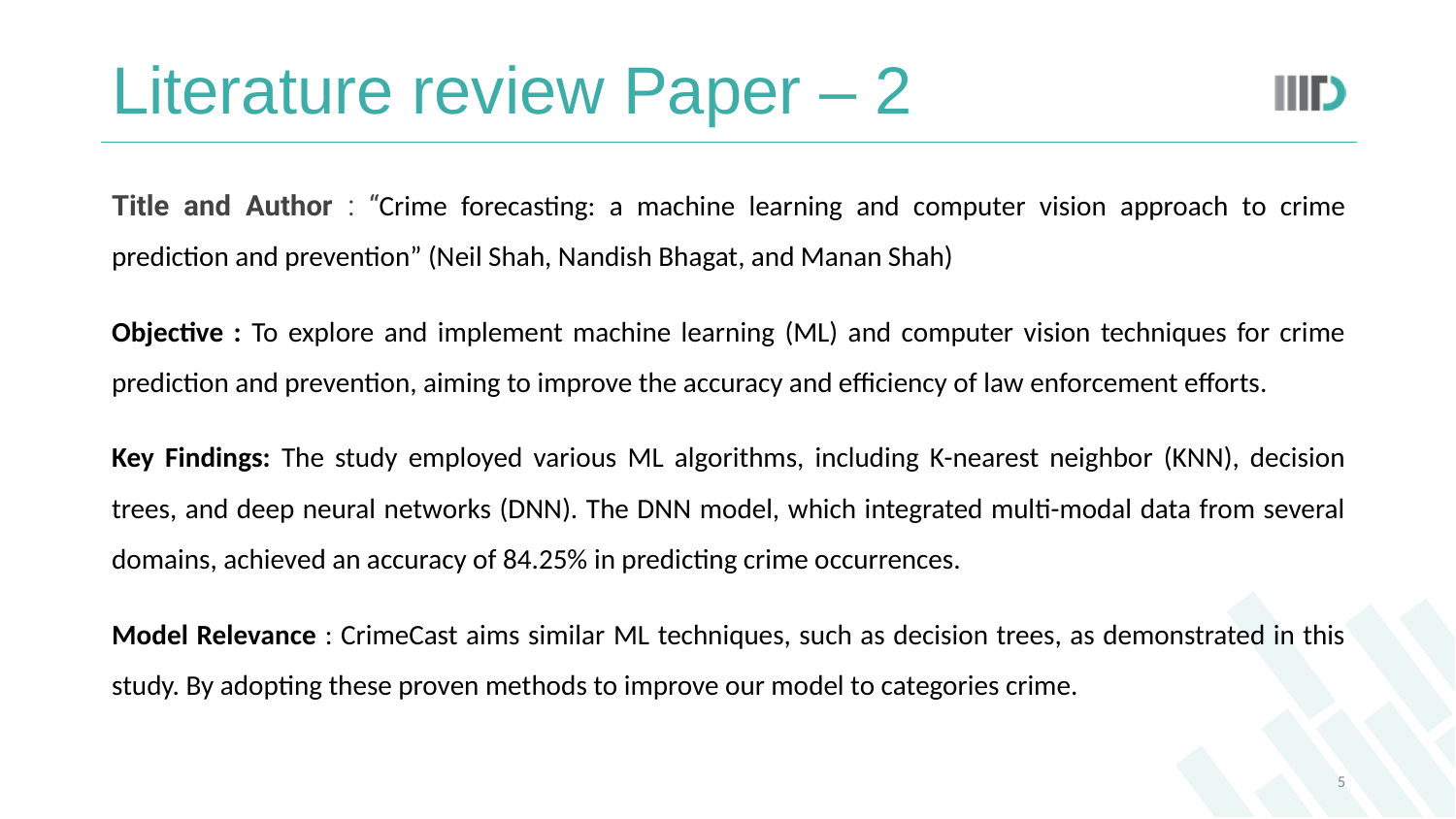

# Literature review Paper – 2
Title and Author : “Crime forecasting: a machine learning and computer vision approach to crime prediction and prevention” (Neil Shah, Nandish Bhagat, and Manan Shah)
Objective : To explore and implement machine learning (ML) and computer vision techniques for crime prediction and prevention, aiming to improve the accuracy and efficiency of law enforcement efforts.
Key Findings: The study employed various ML algorithms, including K-nearest neighbor (KNN), decision trees, and deep neural networks (DNN). The DNN model, which integrated multi-modal data from several domains, achieved an accuracy of 84.25% in predicting crime occurrences.
Model Relevance : CrimeCast aims similar ML techniques, such as decision trees, as demonstrated in this study. By adopting these proven methods to improve our model to categories crime.

5